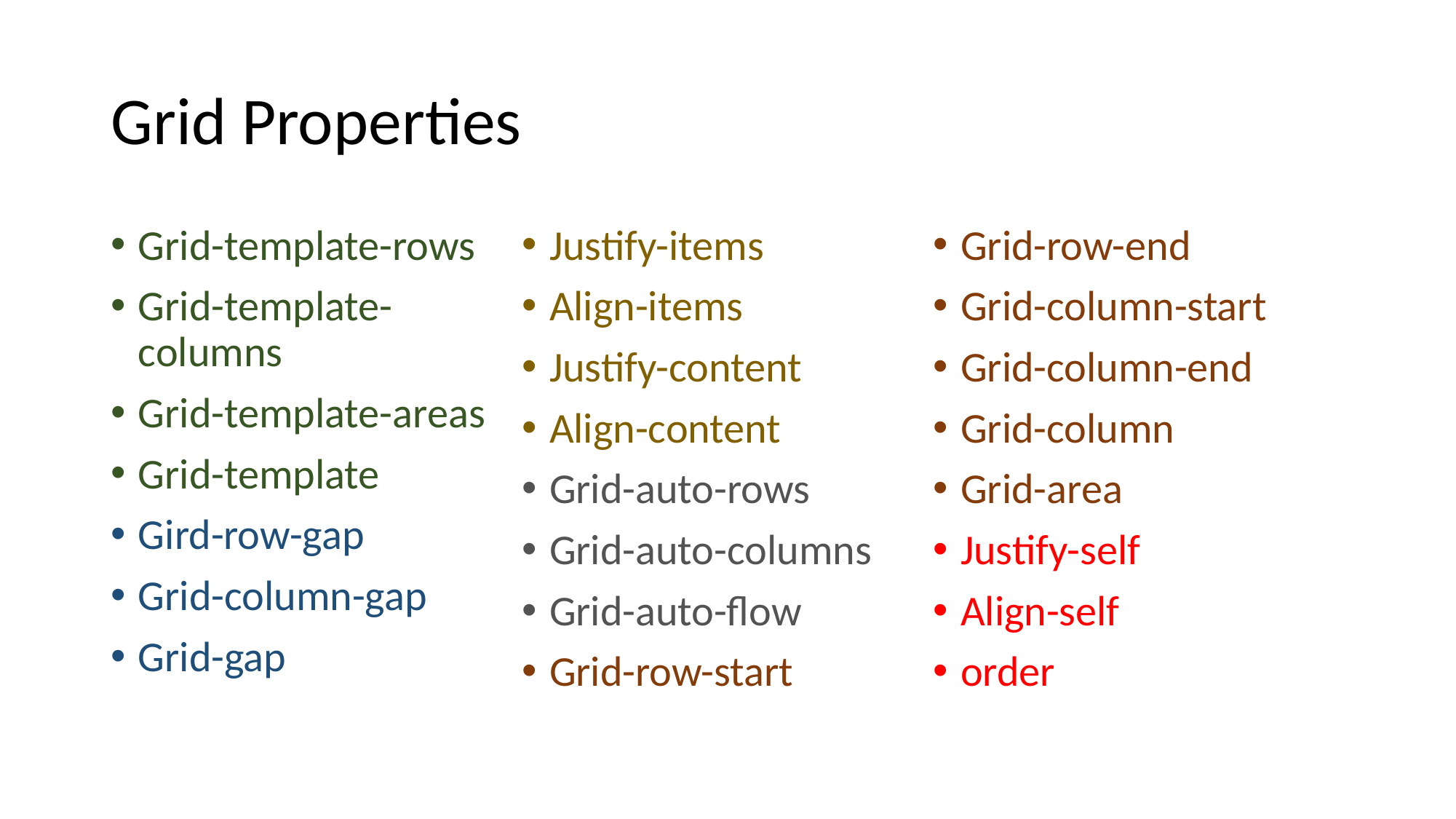

# Grid Properties
Grid-template-rows
Grid-template-columns
Grid-template-areas
Grid-template
Gird-row-gap
Grid-column-gap
Grid-gap
Justify-items
Align-items
Justify-content
Align-content
Grid-auto-rows
Grid-auto-columns
Grid-auto-flow
Grid-row-start
Grid-row-end
Grid-column-start
Grid-column-end
Grid-column
Grid-area
Justify-self
Align-self
order